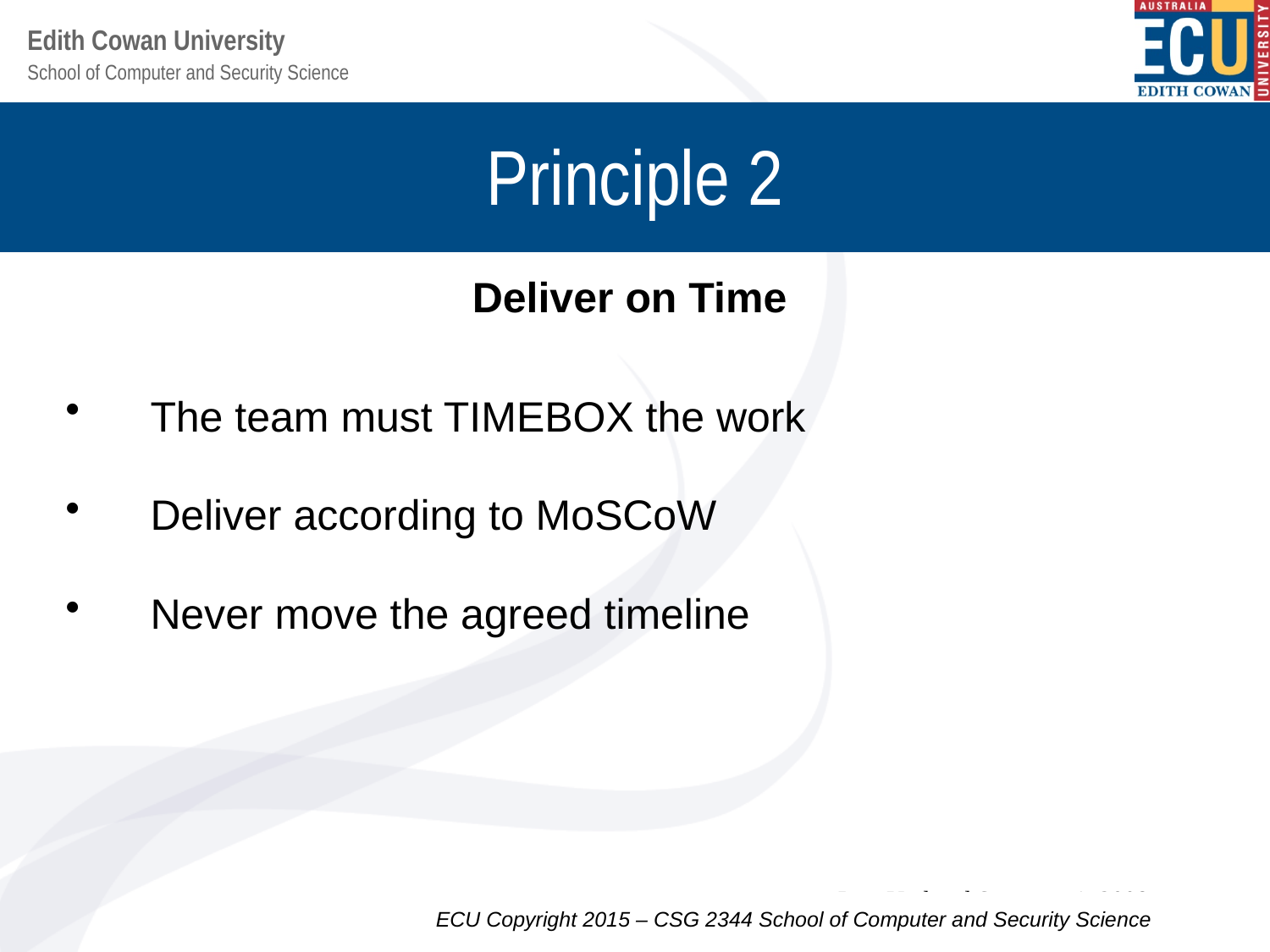

# Principle 2
Deliver on Time

The team must TIMEBOX the work

Deliver according to MoSCoW

Never move the agreed timeline

ECU Copyright 2013 – CSG2344 School of Computer and Security Science
ECU Copyright 2015 – CSG 2344 School of Computer and Security Science